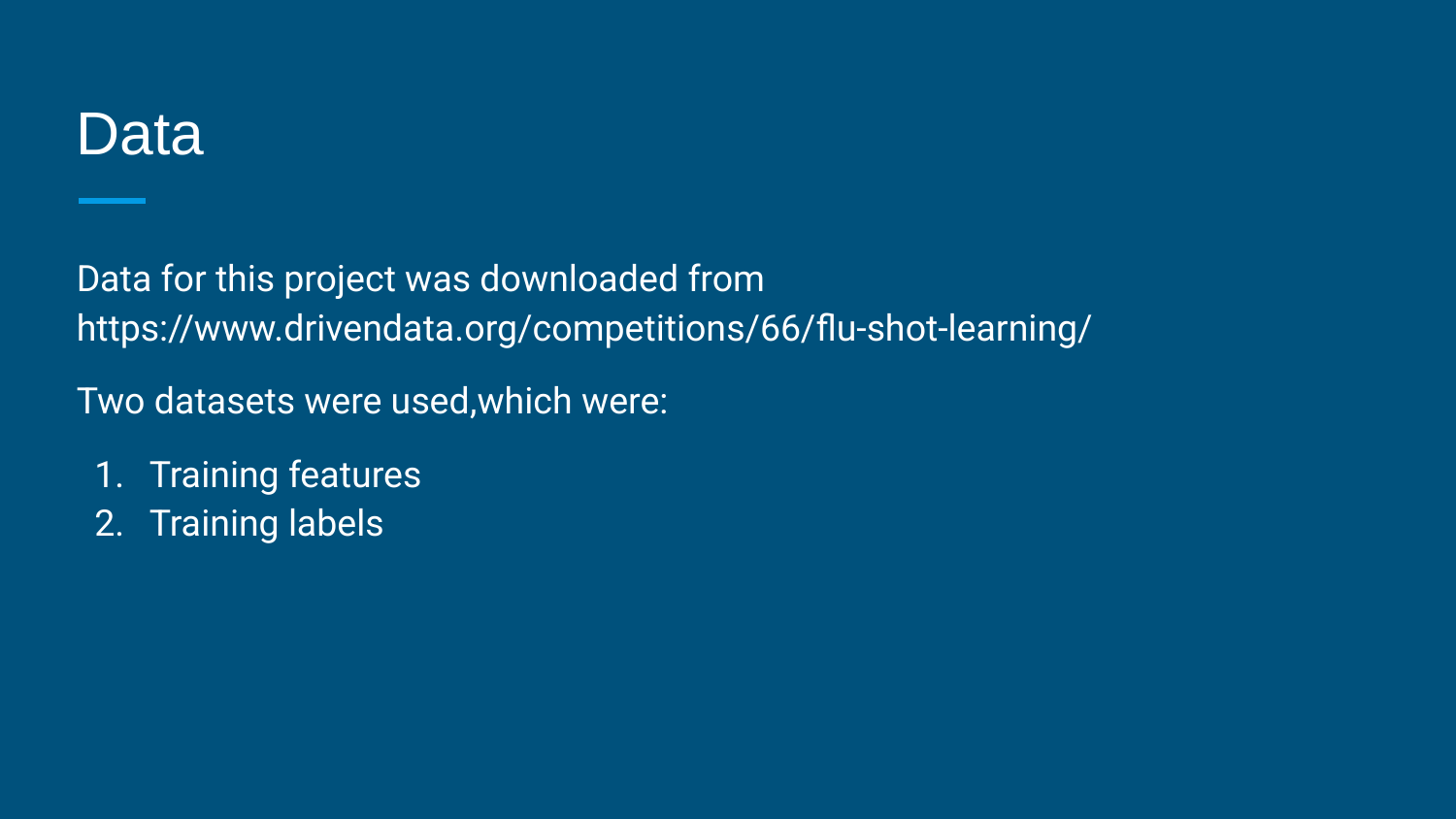

# Data
Data for this project was downloaded from https://www.drivendata.org/competitions/66/flu-shot-learning/
Two datasets were used,which were:
Training features
Training labels